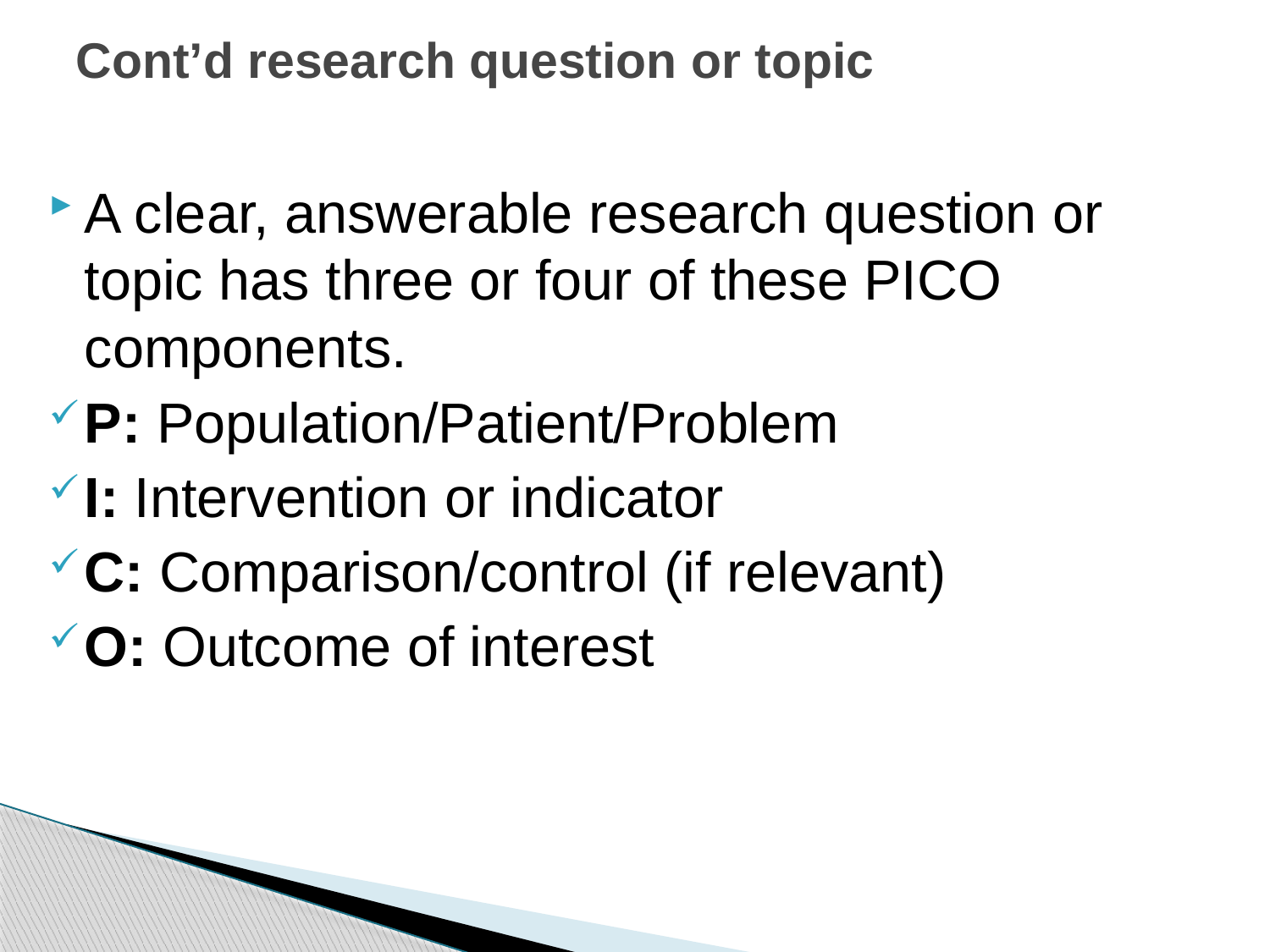

# Cont’d research question or topic

A clear, answerable research question or topic has three or four of these PICO components.
P: Population/Patient/Problem
I: Intervention or indicator
C: Comparison/control (if relevant)
O: Outcome of interest